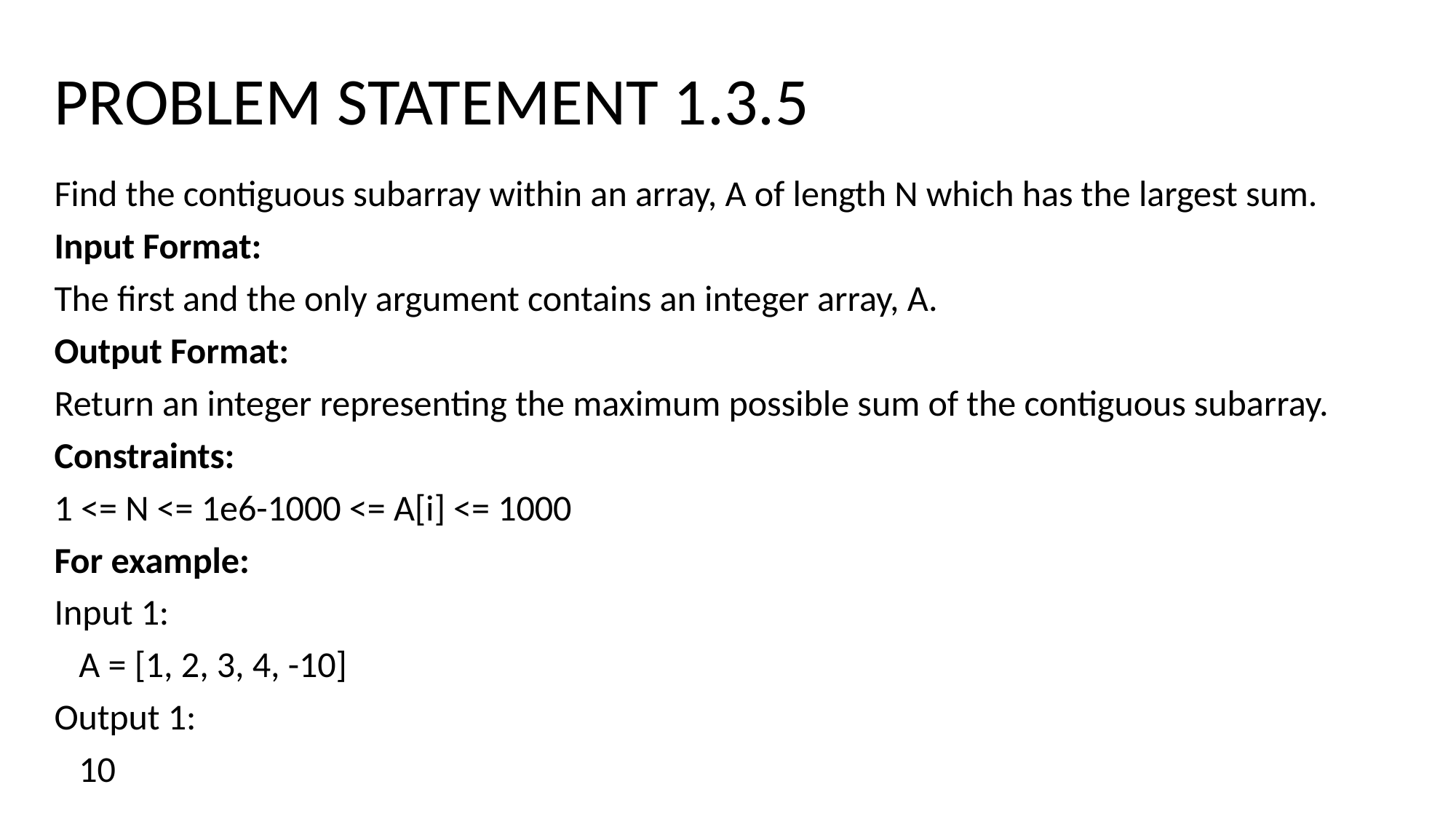

# PROBLEM STATEMENT 1.3.5
Find the contiguous subarray within an array, A of length N which has the largest sum.
Input Format:
The first and the only argument contains an integer array, A.
Output Format:
Return an integer representing the maximum possible sum of the contiguous subarray.
Constraints:
1 <= N <= 1e6-1000 <= A[i] <= 1000
For example:
Input 1:
   A = [1, 2, 3, 4, -10]
Output 1:
   10